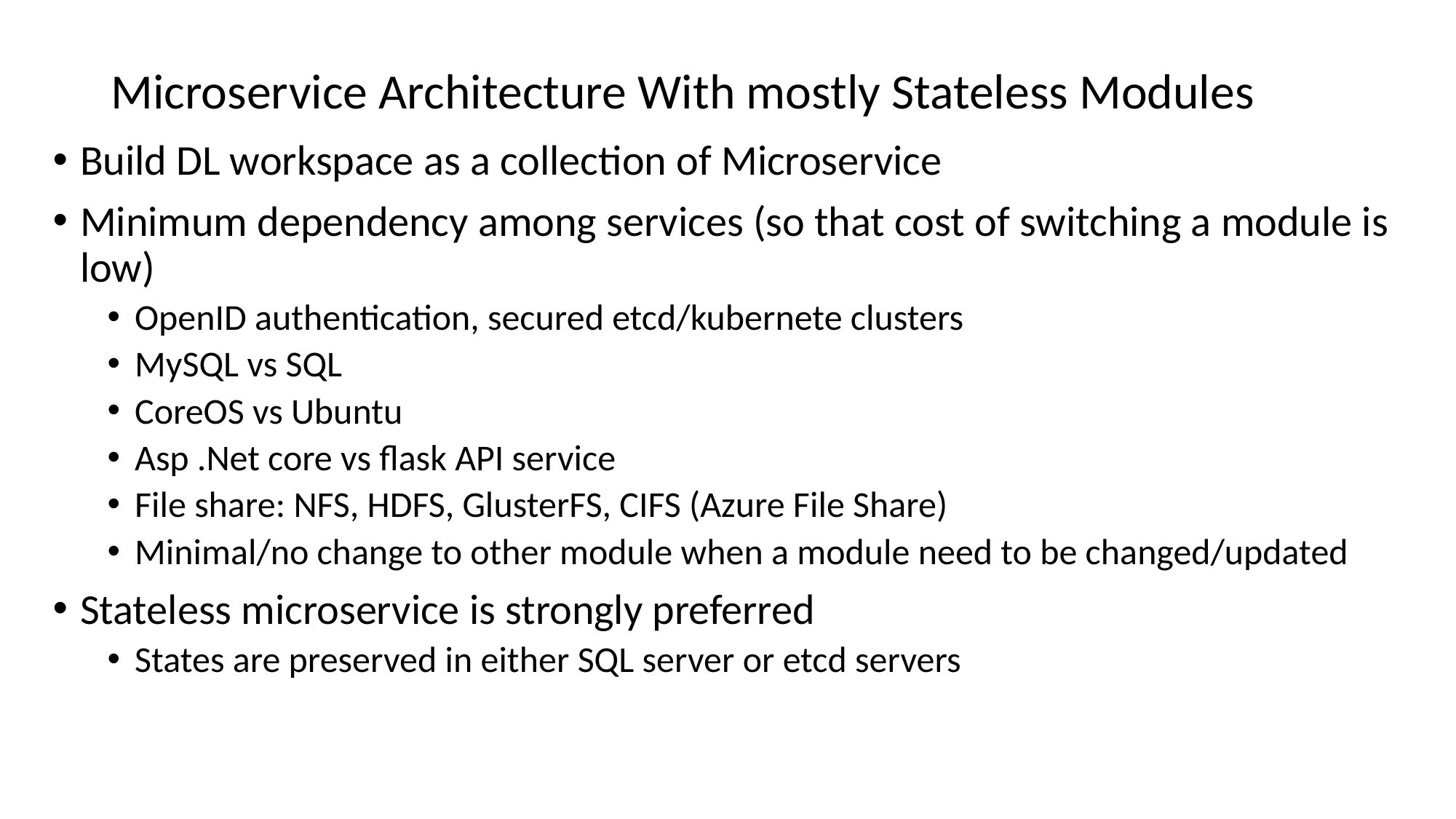

# Microservice Architecture With mostly Stateless Modules
Build DL workspace as a collection of Microservice
Minimum dependency among services (so that cost of switching a module is low)
OpenID authentication, secured etcd/kubernete clusters
MySQL vs SQL
CoreOS vs Ubuntu
Asp .Net core vs flask API service
File share: NFS, HDFS, GlusterFS, CIFS (Azure File Share)
Minimal/no change to other module when a module need to be changed/updated
Stateless microservice is strongly preferred
States are preserved in either SQL server or etcd servers